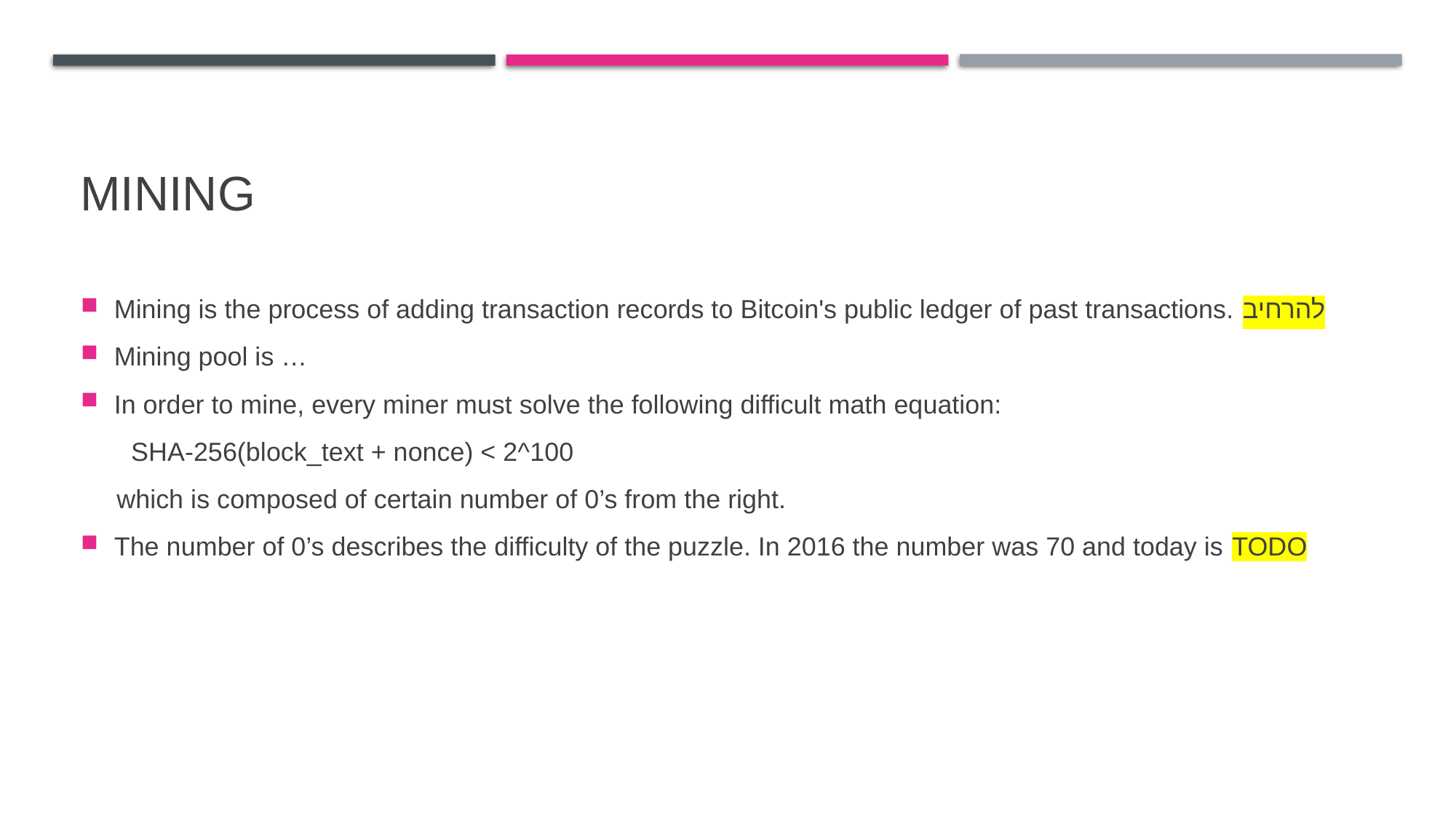

# mining
Mining is the process of adding transaction records to Bitcoin's public ledger of past transactions. להרחיב
Mining pool is …
In order to mine, every miner must solve the following difficult math equation:
       SHA-256(block_text + nonce) < 2^100
     which is composed of certain number of 0’s from the right.
The number of 0’s describes the difficulty of the puzzle. In 2016 the number was 70 and today is TODO